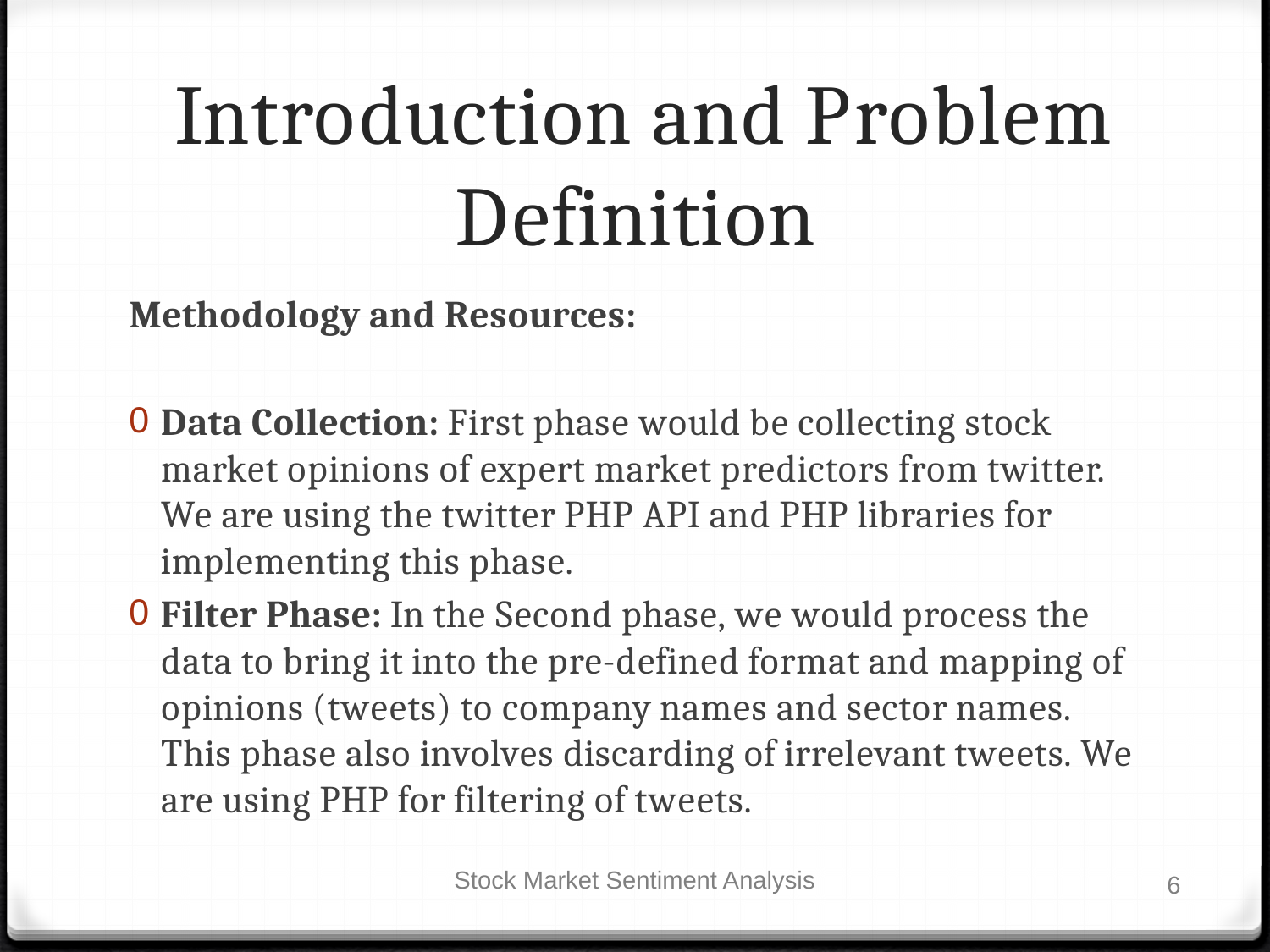

# Introduction and Problem Definition
Methodology and Resources:

Data Collection: First phase would be collecting stock market opinions of expert market predictors from twitter.  We are using the twitter PHP API and PHP libraries for implementing this phase.
Filter Phase: In the Second phase, we would process the data to bring it into the pre-defined format and mapping of opinions (tweets) to company names and sector names. This phase also involves discarding of irrelevant tweets. We are using PHP for filtering of tweets.

Stock Market Sentiment Analysis
6